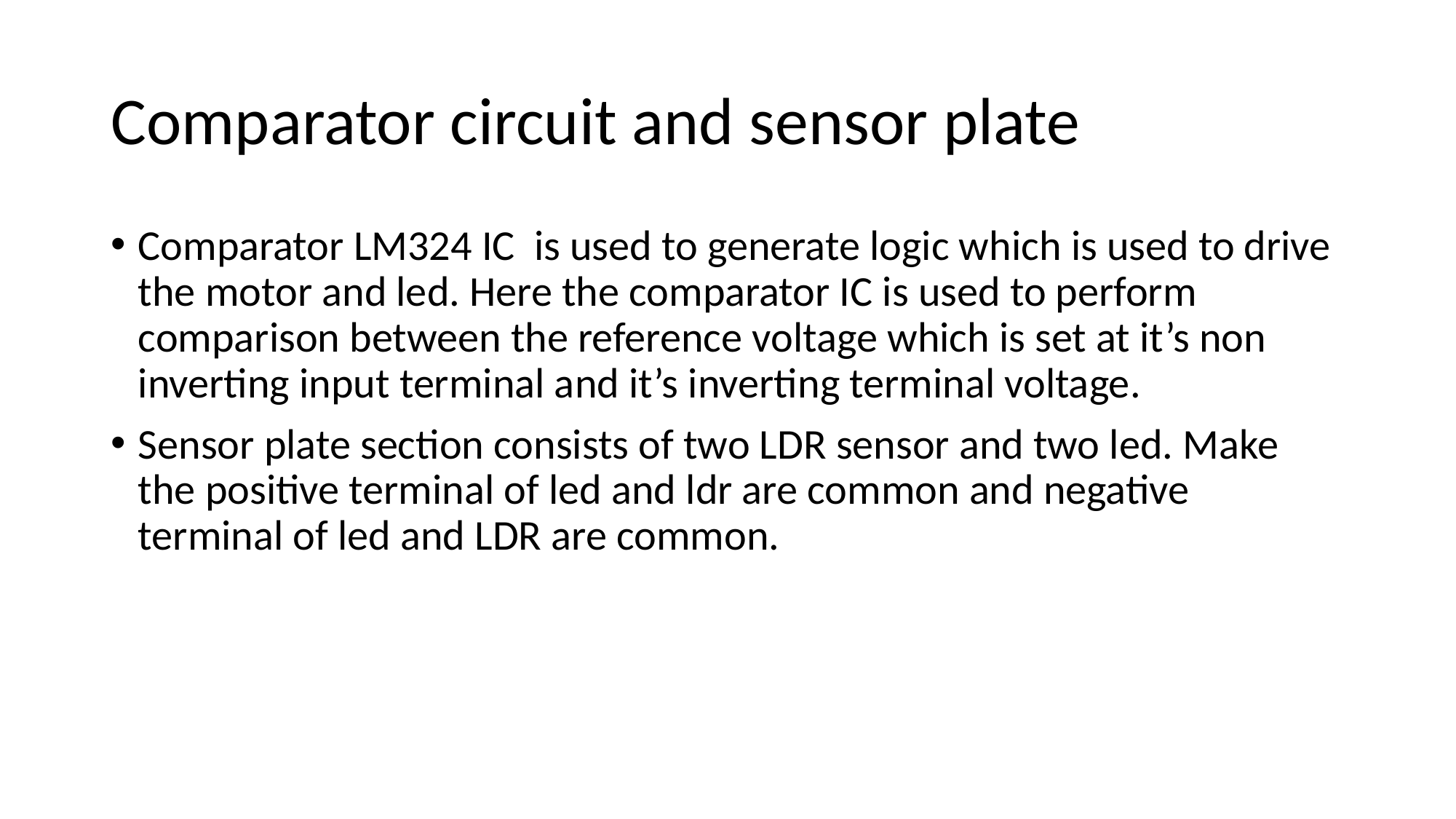

# Comparator circuit and sensor plate
Comparator LM324 IC  is used to generate logic which is used to drive the motor and led. Here the comparator IC is used to perform comparison between the reference voltage which is set at it’s non inverting input terminal and it’s inverting terminal voltage.
Sensor plate section consists of two LDR sensor and two led. Make the positive terminal of led and ldr are common and negative terminal of led and LDR are common.